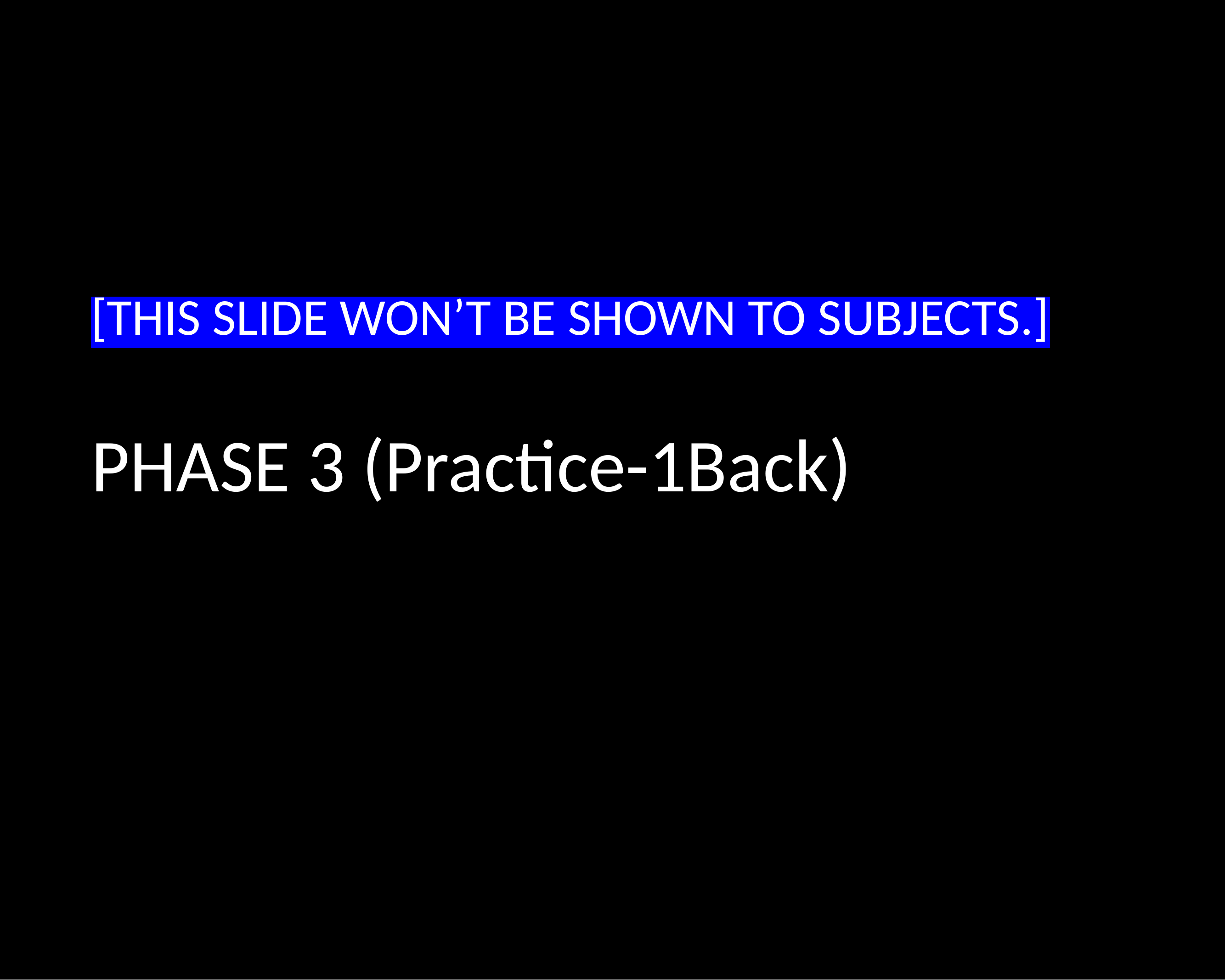

[THIS SLIDE WON’T BE SHOWN TO SUBJECTS.]
# PHASE 3 (Practice-1Back)